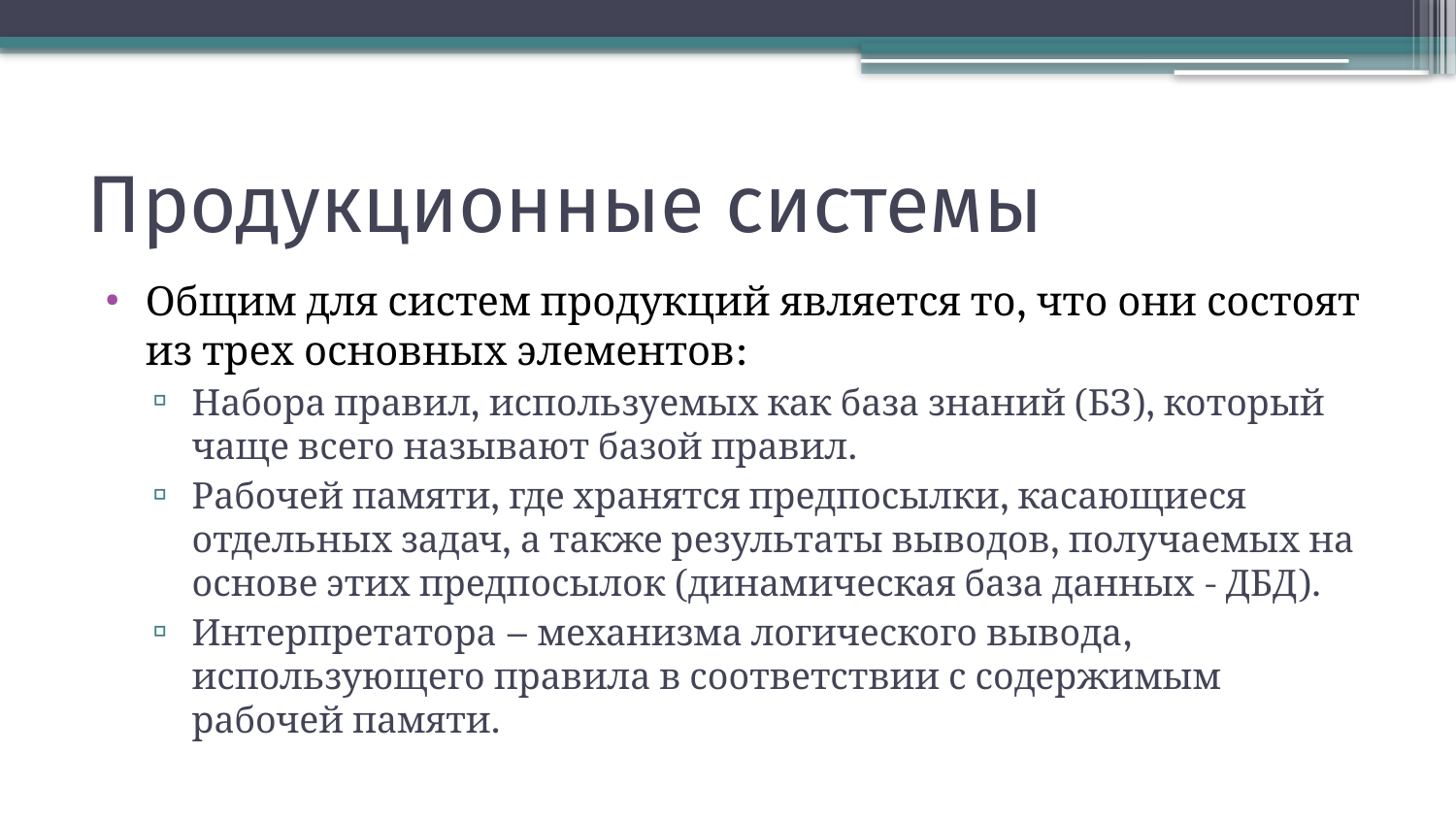

# Продукционные системы
Общим для систем продукций является то, что они состоят из трех основных элементов:
Набора правил, используемых как база знаний (БЗ), который чаще всего называют базой правил.
Рабочей памяти, где хранятся предпосылки, касающиеся отдельных задач, а также результаты выводов, получаемых на основе этих предпосылок (динамическая база данных - ДБД).
Интерпретатора – механизма логического вывода, использующего правила в соответствии с содержимым рабочей памяти.